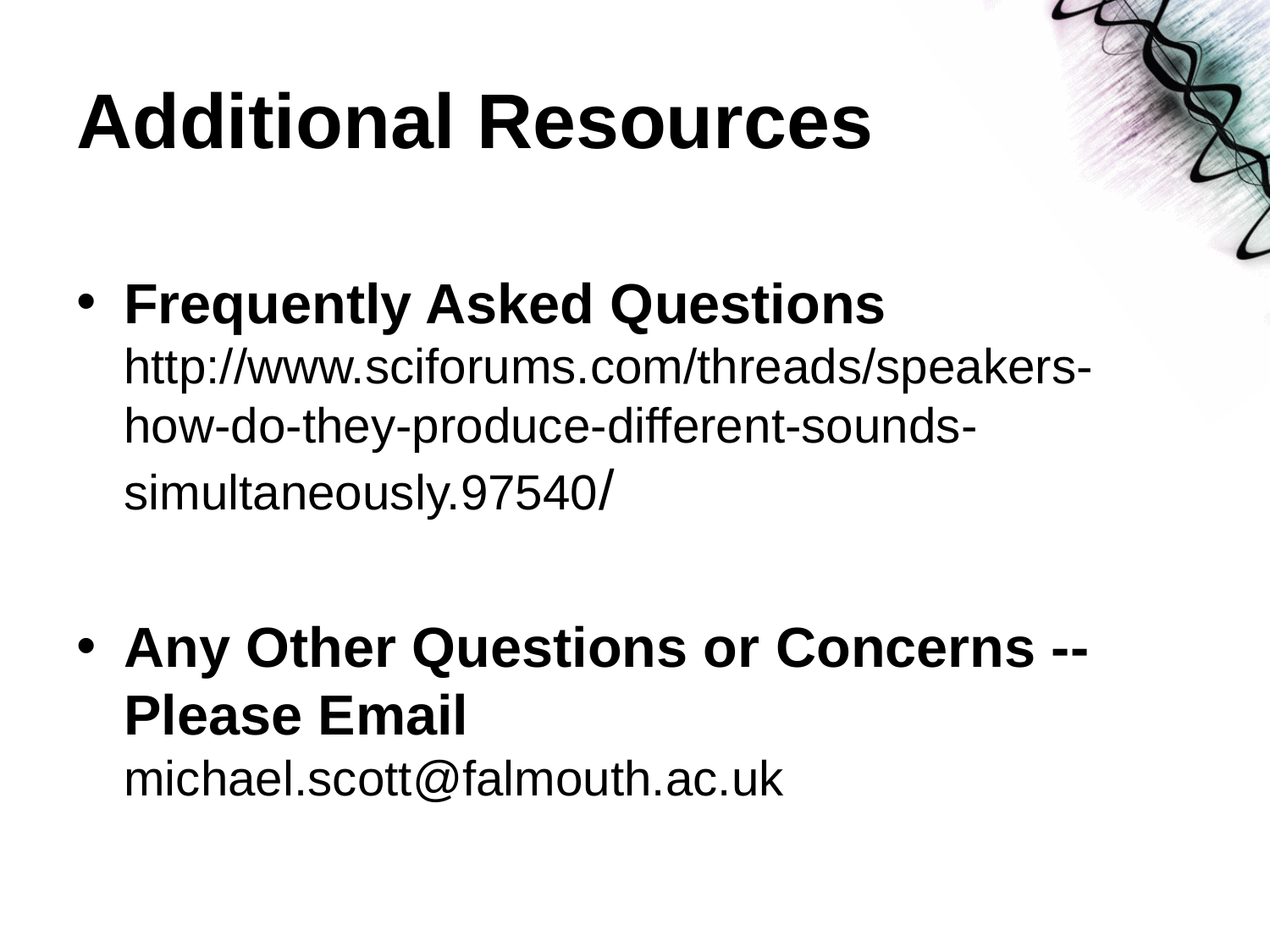

# Additional Resources
Frequently Asked Questions
http://www.sciforums.com/threads/speakers-how-do-they-produce-different-sounds-simultaneously.97540/

Any Other Questions or Concerns -- Please Email
michael.scott@falmouth.ac.uk